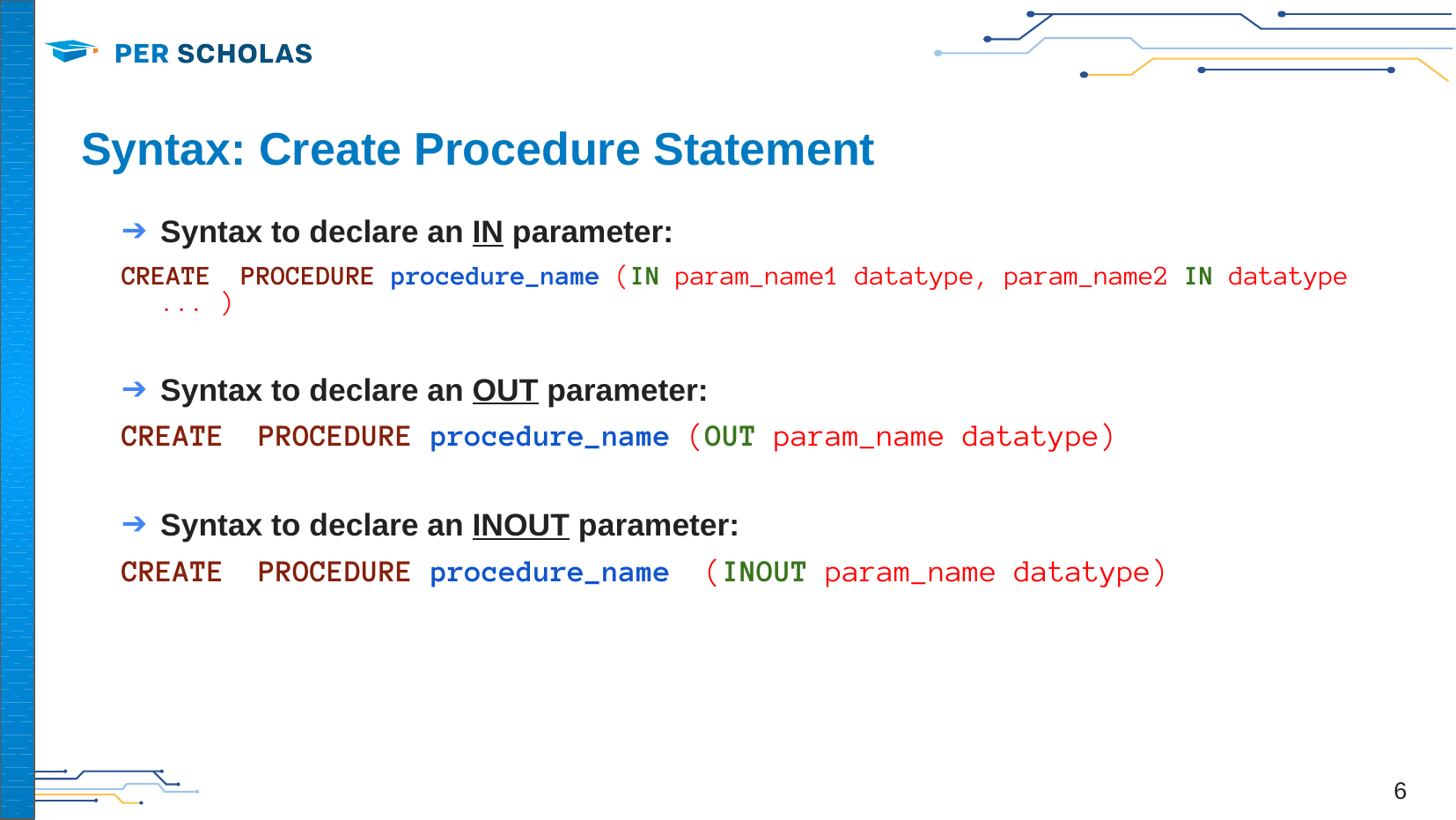

# Syntax: Create Procedure Statement
Syntax to declare an IN parameter:
CREATE  PROCEDURE procedure_name (IN param_name1 datatype, param_name2 IN datatype ... )

Syntax to declare an OUT parameter:
CREATE  PROCEDURE procedure_name (OUT param_name datatype)

Syntax to declare an INOUT parameter:
CREATE  PROCEDURE procedure_name  (INOUT param_name datatype)
6